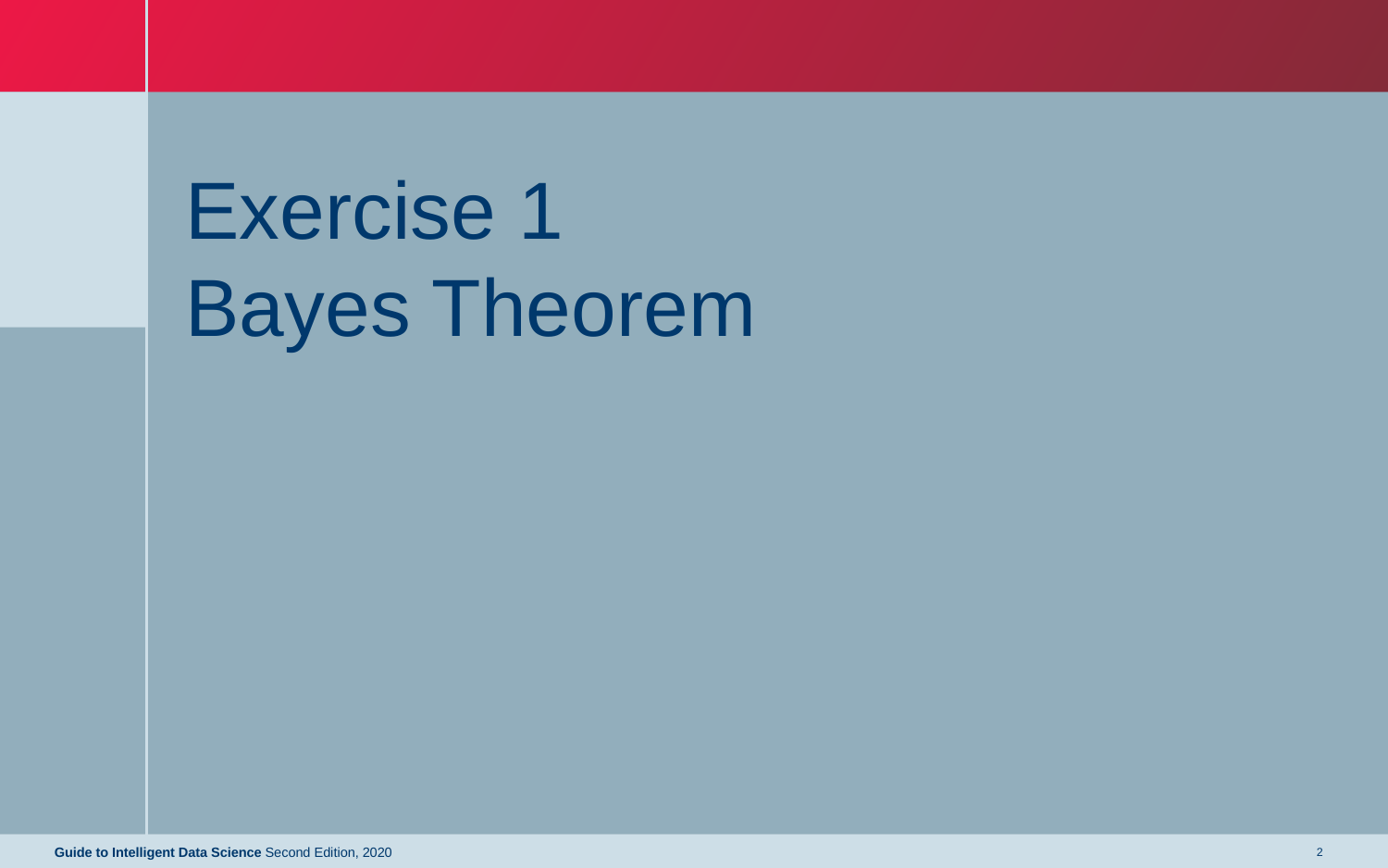

# Exercise 1 Bayes Theorem
Guide to Intelligent Data Science Second Edition, 2020
2